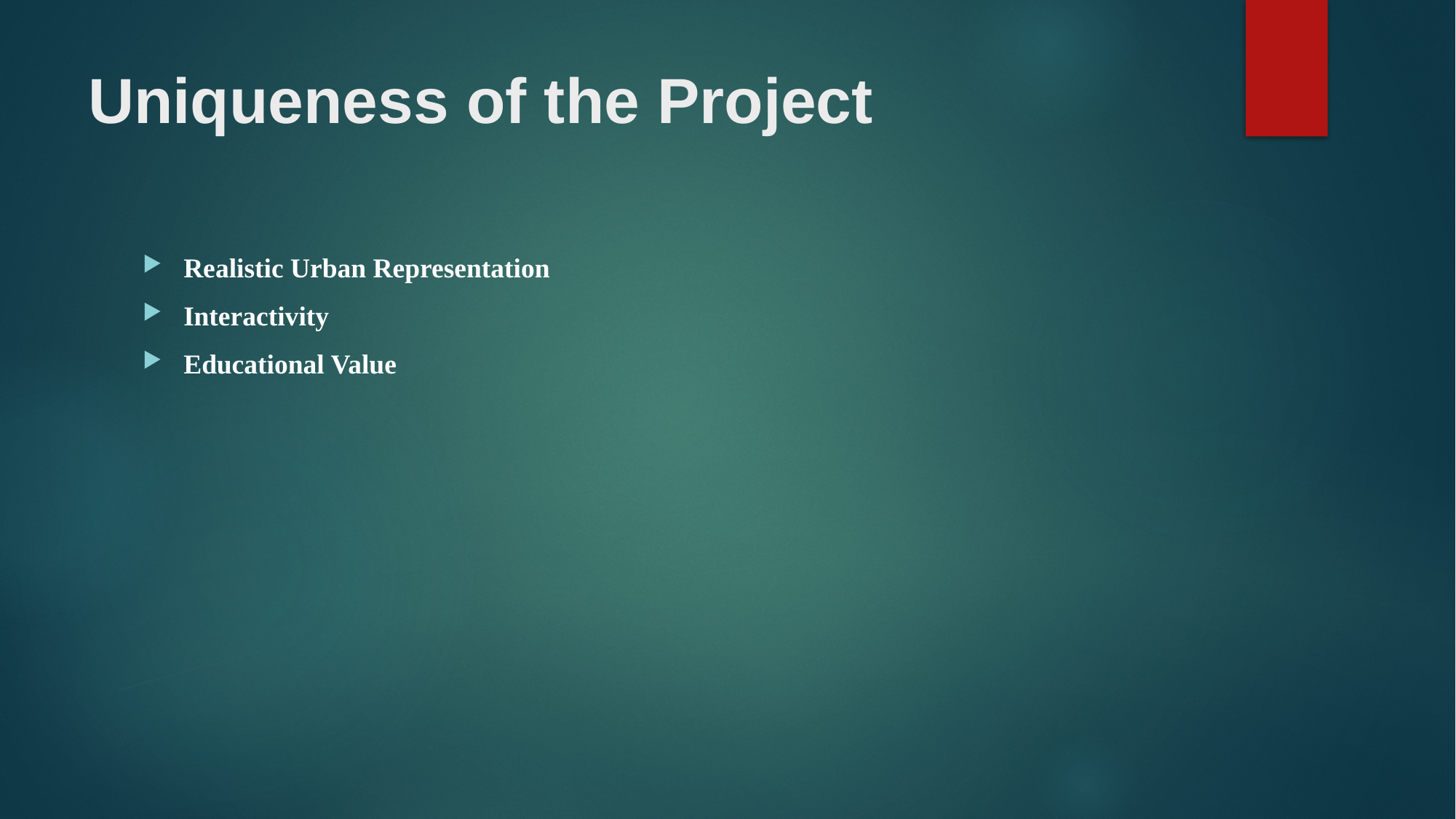

# Uniqueness of the Project
Realistic Urban Representation
Interactivity
Educational Value